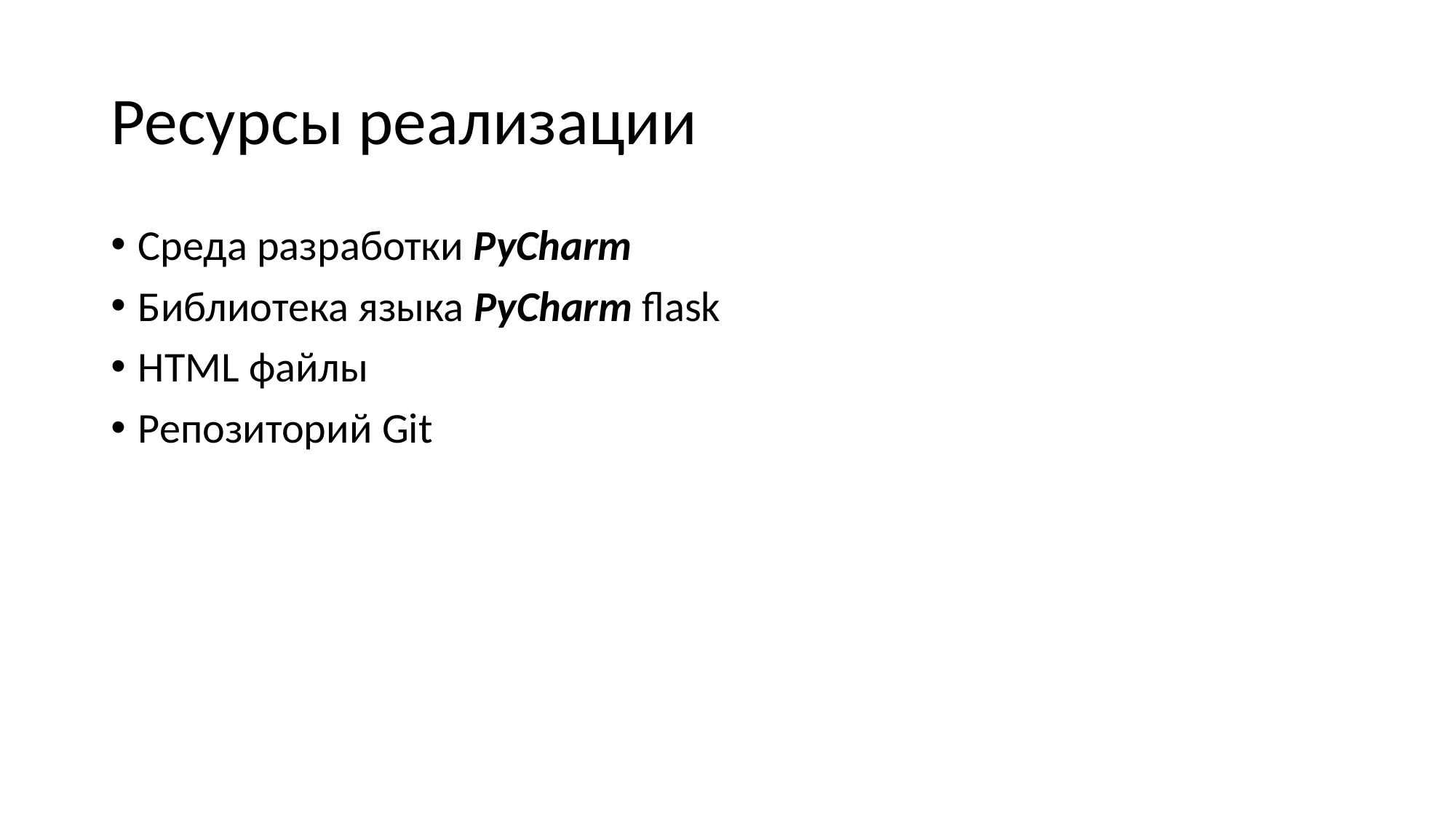

# Ресурсы реализации
Среда разработки PyCharm
Библиотека языка PyCharm flask
HTML файлы
Репозиторий Git